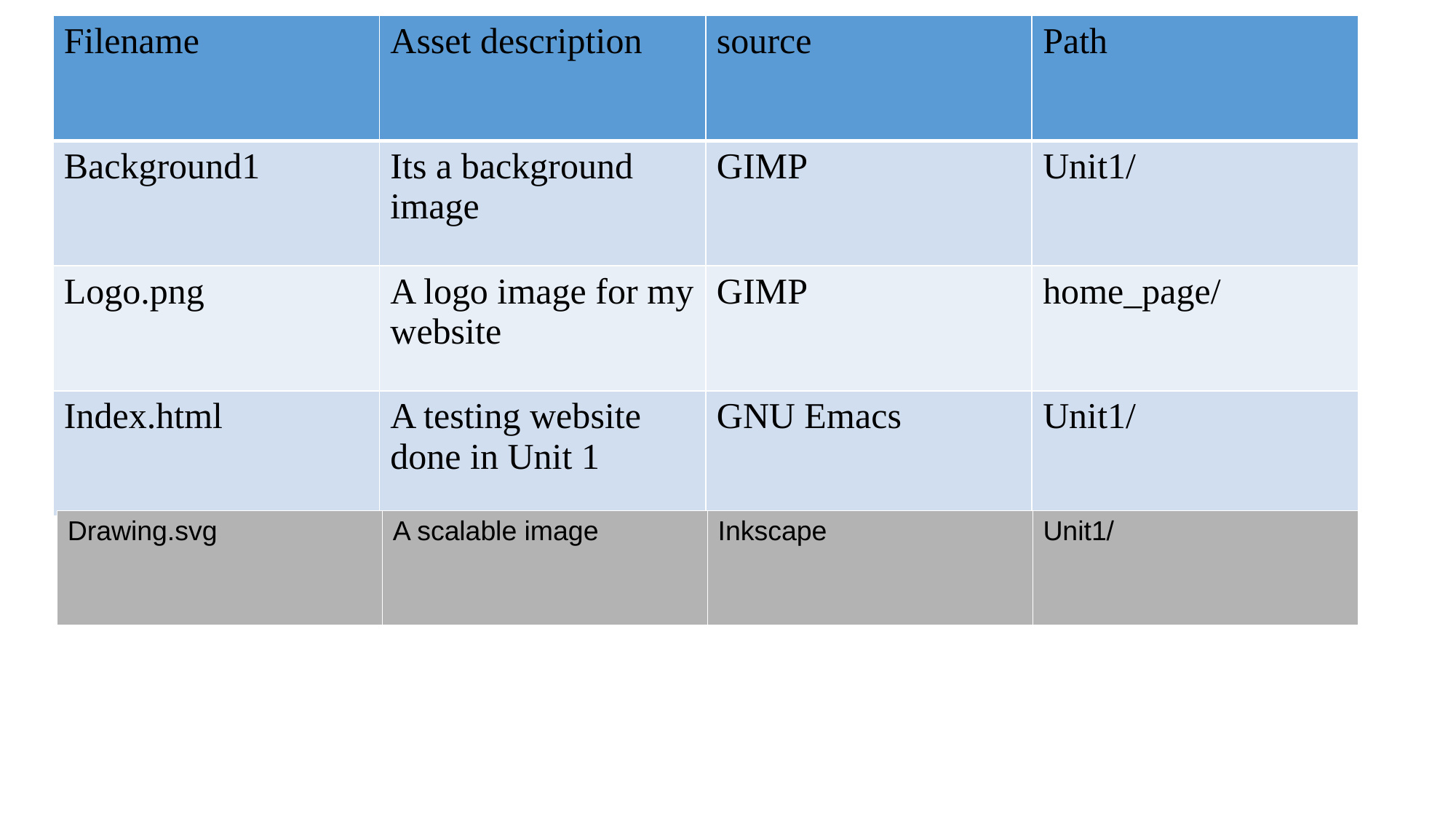

| Filename | Asset description | source | Path |
| --- | --- | --- | --- |
| Background1 | Its a background image | GIMP | Unit1/ |
| Logo.png | A logo image for my website | GIMP | home\_page/ |
| Index.html | A testing website done in Unit 1 | GNU Emacs | Unit1/ |

| Drawing.svg | A scalable image | Inkscape | Unit1/ |
| --- | --- | --- | --- |